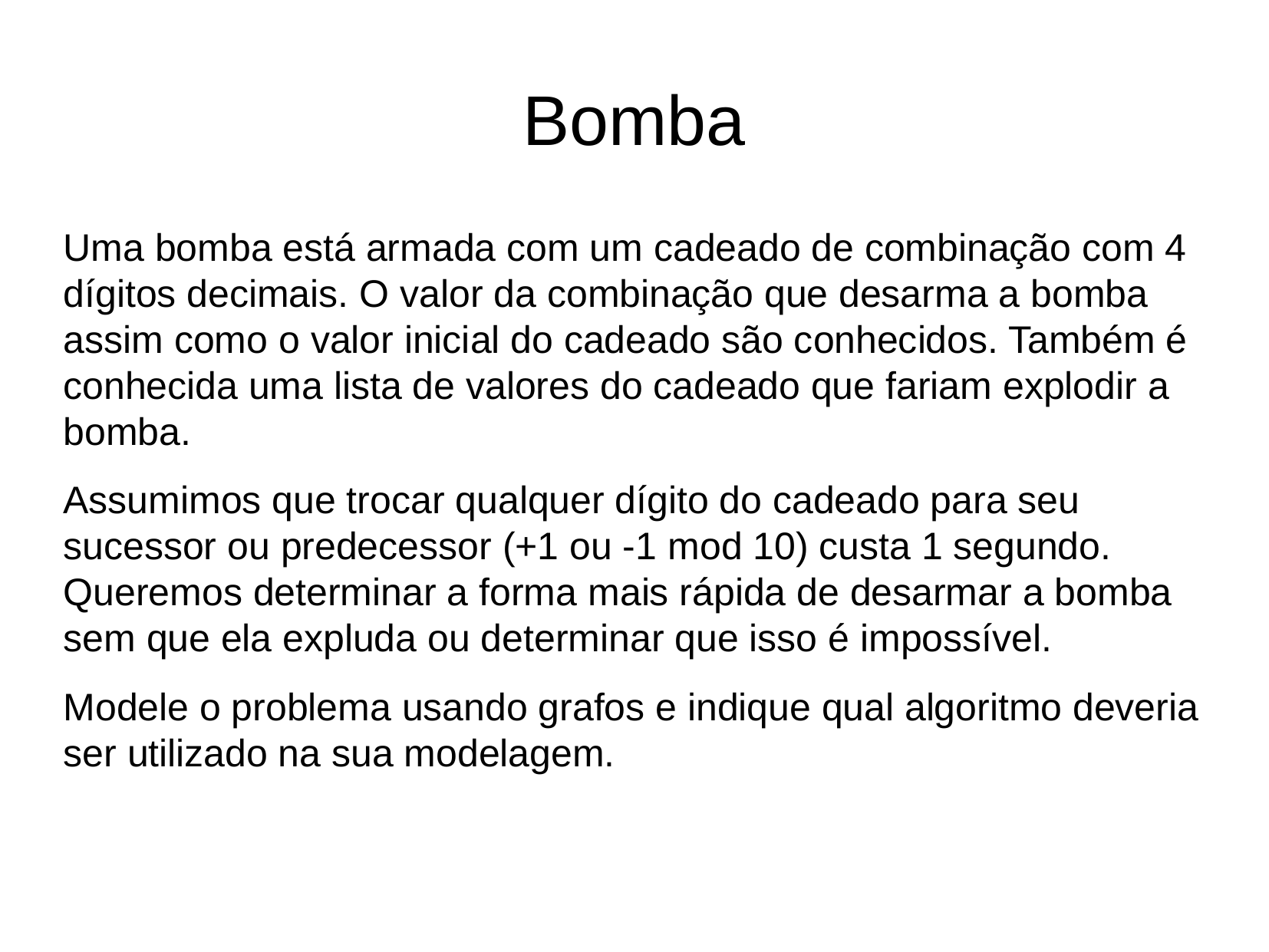

Bomba
Uma bomba está armada com um cadeado de combinação com 4 dígitos decimais. O valor da combinação que desarma a bomba assim como o valor inicial do cadeado são conhecidos. Também é conhecida uma lista de valores do cadeado que fariam explodir a bomba.
Assumimos que trocar qualquer dígito do cadeado para seu sucessor ou predecessor (+1 ou -1 mod 10) custa 1 segundo. Queremos determinar a forma mais rápida de desarmar a bomba sem que ela expluda ou determinar que isso é impossível.
Modele o problema usando grafos e indique qual algoritmo deveria ser utilizado na sua modelagem.